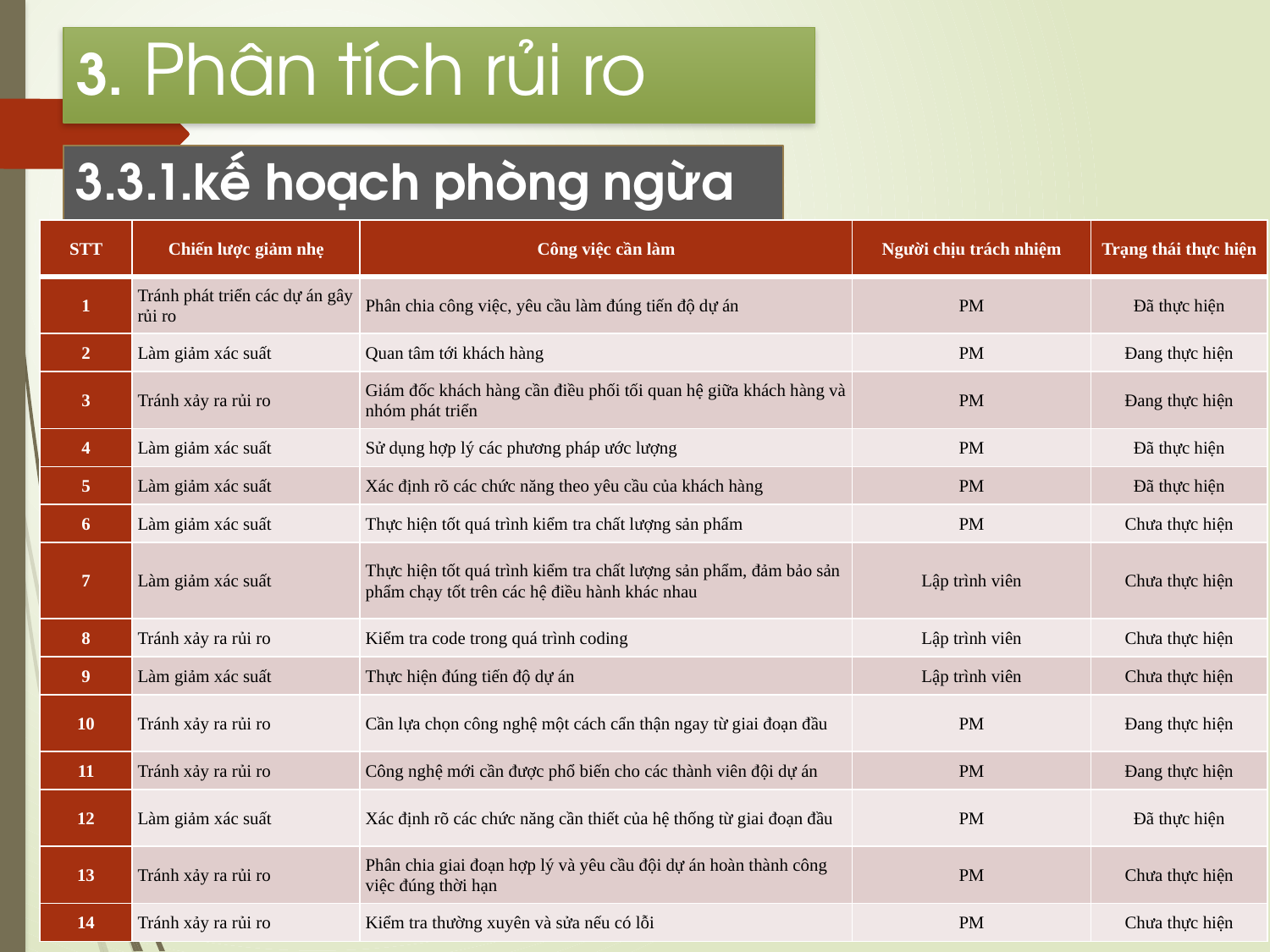

3. Phân tích rủi ro

3.3.1.kế hoạch phòng ngừa

| STT | Chiến lược giảm nhẹ | Công việc cần làm | Người chịu trách nhiệm | Trạng thái thực hiện |
| --- | --- | --- | --- | --- |
| 1 | Tránh phát triển các dự án gây rủi ro | Phân chia công việc, yêu cầu làm đúng tiến độ dự án | PM | Đã thực hiện |
| 2 | Làm giảm xác suất | Quan tâm tới khách hàng | PM | Đang thực hiện |
| 3 | Tránh xảy ra rủi ro | Giám đốc khách hàng cần điều phối tối quan hệ giữa khách hàng và nhóm phát triển | PM | Đang thực hiện |
| 4 | Làm giảm xác suất | Sử dụng hợp lý các phương pháp ước lượng | PM | Đã thực hiện |
| 5 | Làm giảm xác suất | Xác định rõ các chức năng theo yêu cầu của khách hàng | PM | Đã thực hiện |
| 6 | Làm giảm xác suất | Thực hiện tốt quá trình kiểm tra chất lượng sản phẩm | PM | Chưa thực hiện |
| 7 | Làm giảm xác suất | Thực hiện tốt quá trình kiểm tra chất lượng sản phẩm, đảm bảo sản phẩm chạy tốt trên các hệ điều hành khác nhau | Lập trình viên | Chưa thực hiện |
| 8 | Tránh xảy ra rủi ro | Kiểm tra code trong quá trình coding | Lập trình viên | Chưa thực hiện |
| 9 | Làm giảm xác suất | Thực hiện đúng tiến độ dự án | Lập trình viên | Chưa thực hiện |
| 10 | Tránh xảy ra rủi ro | Cần lựa chọn công nghệ một cách cẩn thận ngay từ giai đoạn đầu | PM | Đang thực hiện |
| 11 | Tránh xảy ra rủi ro | Công nghệ mới cần được phổ biến cho các thành viên đội dự án | PM | Đang thực hiện |
| 12 | Làm giảm xác suất | Xác định rõ các chức năng cần thiết của hệ thống từ giai đoạn đầu | PM | Đã thực hiện |
| 13 | Tránh xảy ra rủi ro | Phân chia giai đoạn hợp lý và yêu cầu đội dự án hoàn thành công việc đúng thời hạn | PM | Chưa thực hiện |
| 14 | Tránh xảy ra rủi ro | Kiểm tra thường xuyên và sửa nếu có lỗi | PM | Chưa thực hiện |